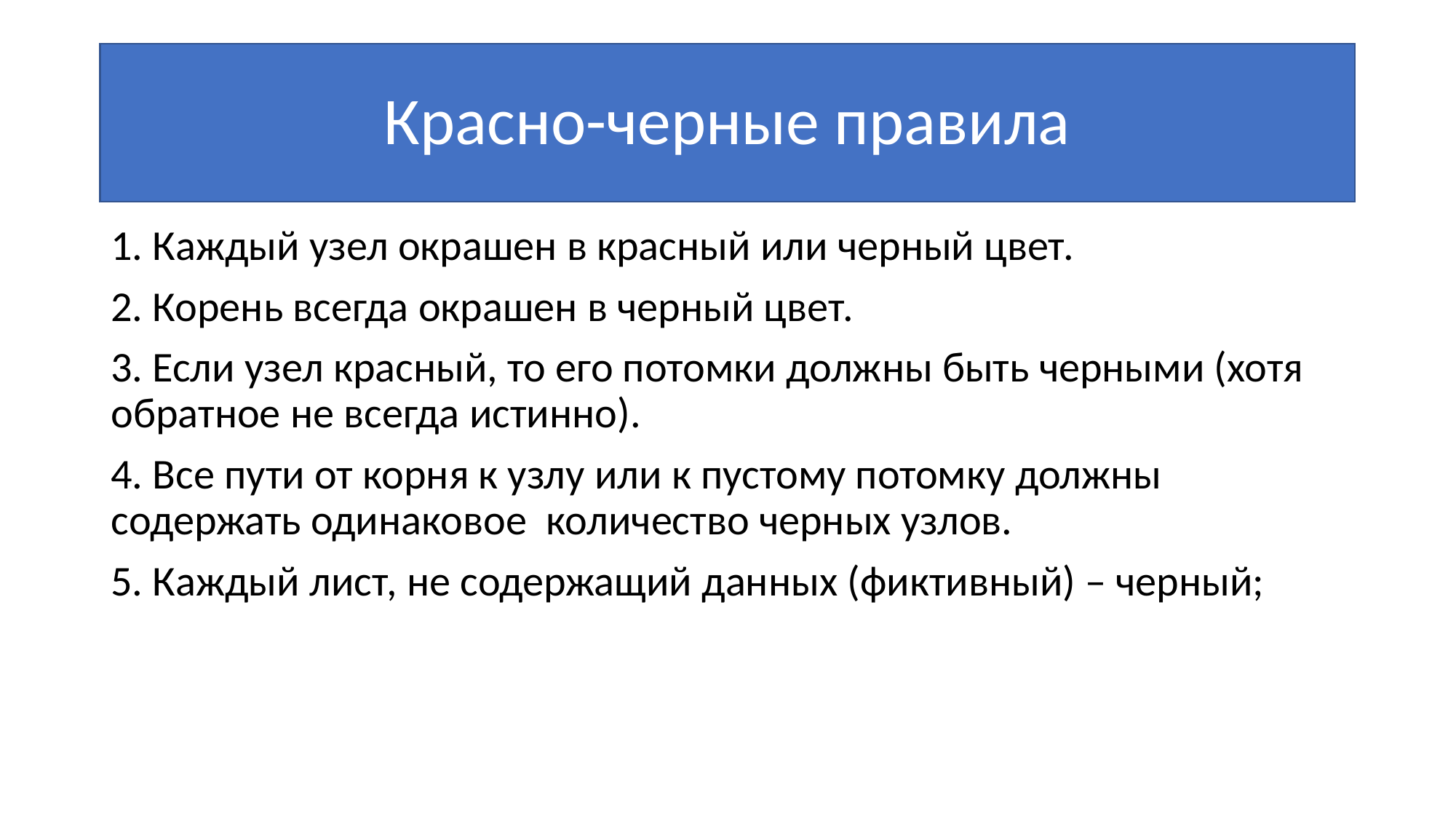

# Красно-черные правила
1. Каждый узел окрашен в красный или черный цвет.
2. Корень всегда окрашен в черный цвет.
3. Если узел красный, то его потомки должны быть черными (хотя обратное не всегда истинно).
4. Все пути от корня к узлу или к пустому потомку должны содержать одинаковое  количество черных узлов.
5. Каждый лист, не содержащий данных (фиктивный) – черный;